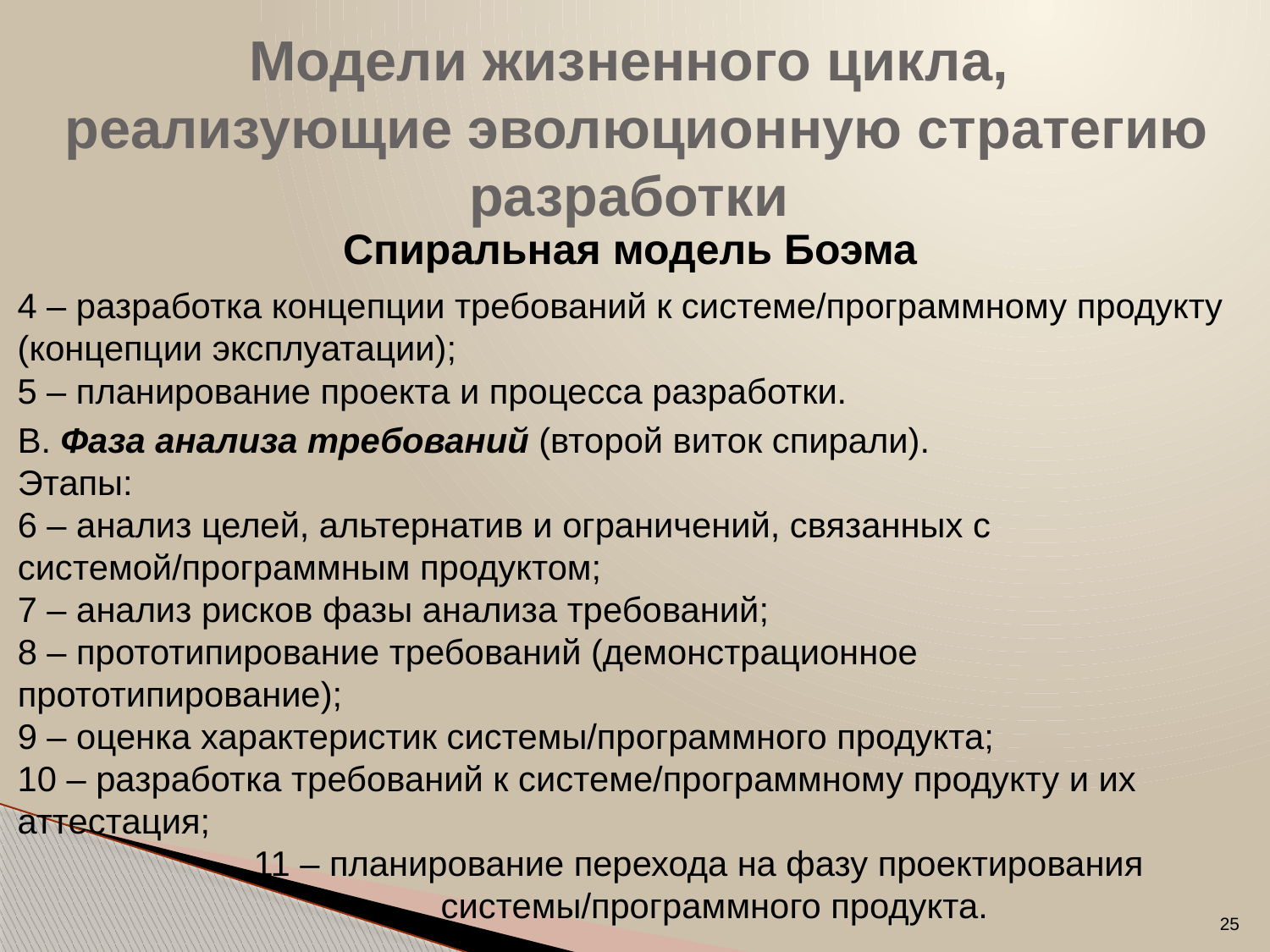

# Модели жизненного цикла, реализующие эволюционную стратегию разработки
Спиральная модель Боэма
4 – разработка концепции требований к системе/программному продукту (концепции эксплуатации);
5 – планирование проекта и процесса разработки.
В. Фаза анализа требований (второй виток спирали).
Этапы:
6 – анализ целей, альтернатив и ограничений, связанных с системой/программным продуктом;
7 – анализ рисков фазы анализа требований;
8 – прототипирование требований (демонстрационное прототипирование);
9 – оценка характеристик системы/программного продукта;
10 – разработка требований к системе/программному продукту и их аттестация;
11 – планирование перехода на фазу проектирования системы/программного продукта.

25